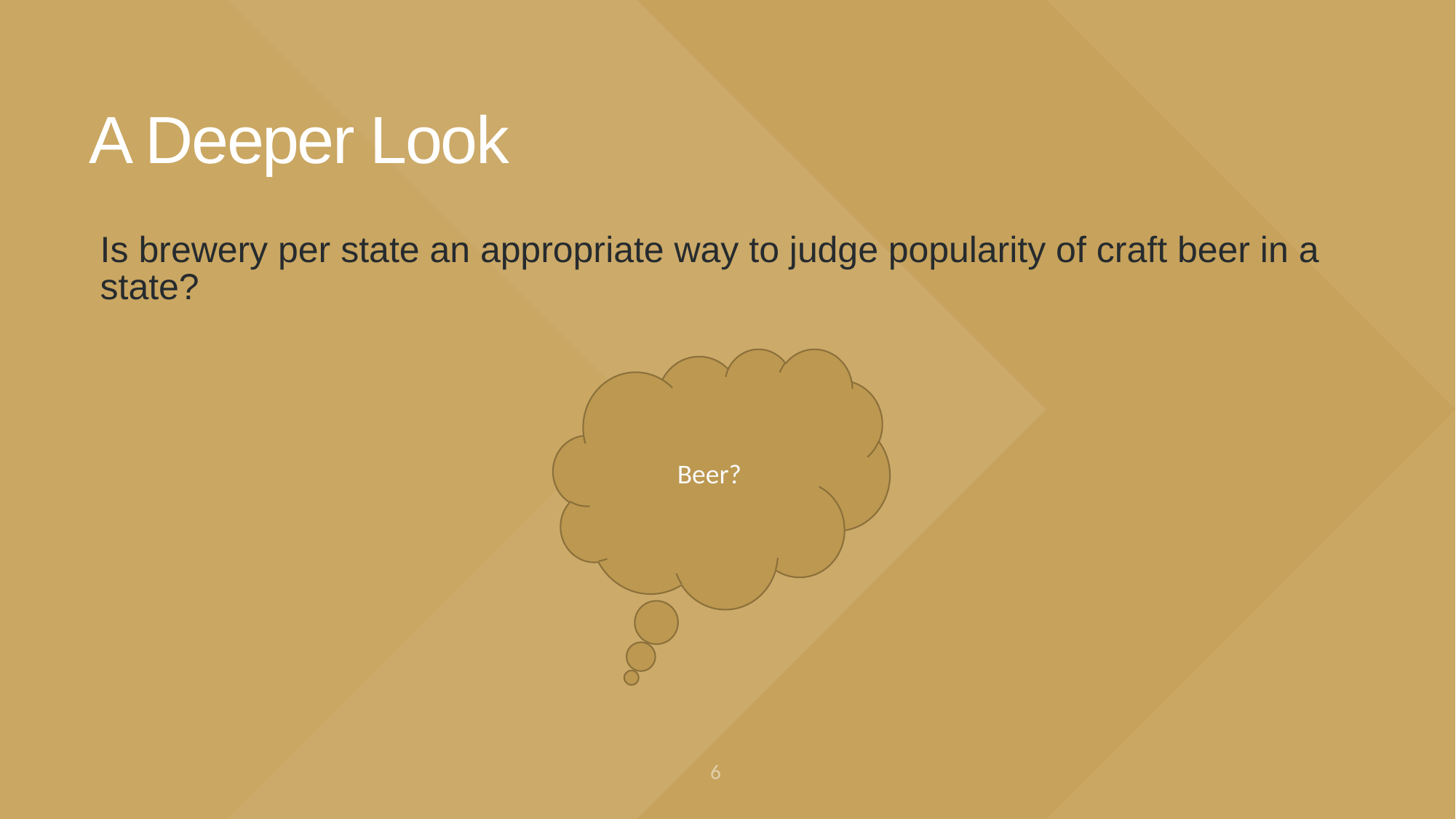

# A Deeper Look
Is brewery per state an appropriate way to judge popularity of craft beer in a state?
Beer?
6